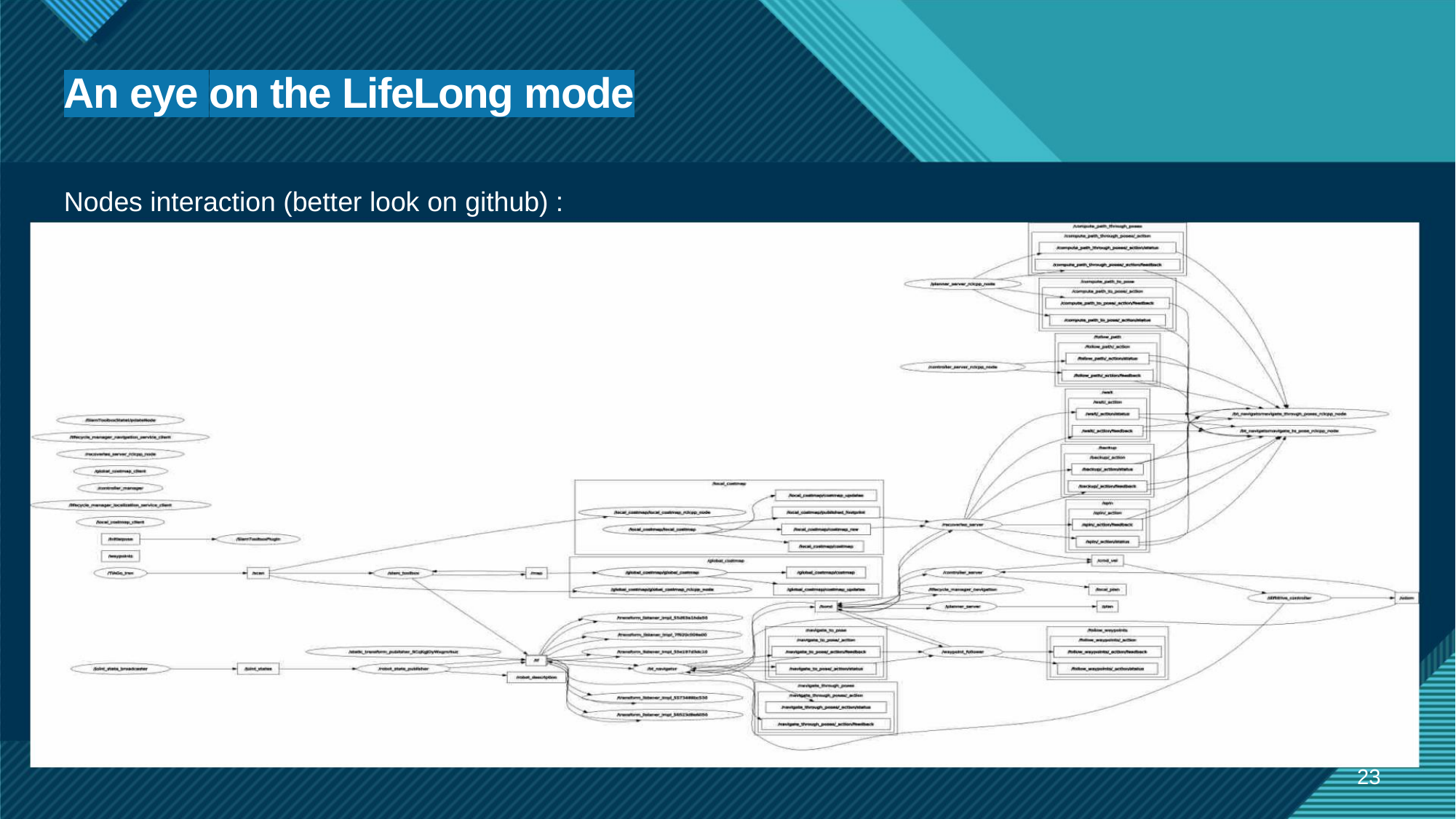

An eye on the LifeLong mode
Nodes interaction (better look on github) :
23